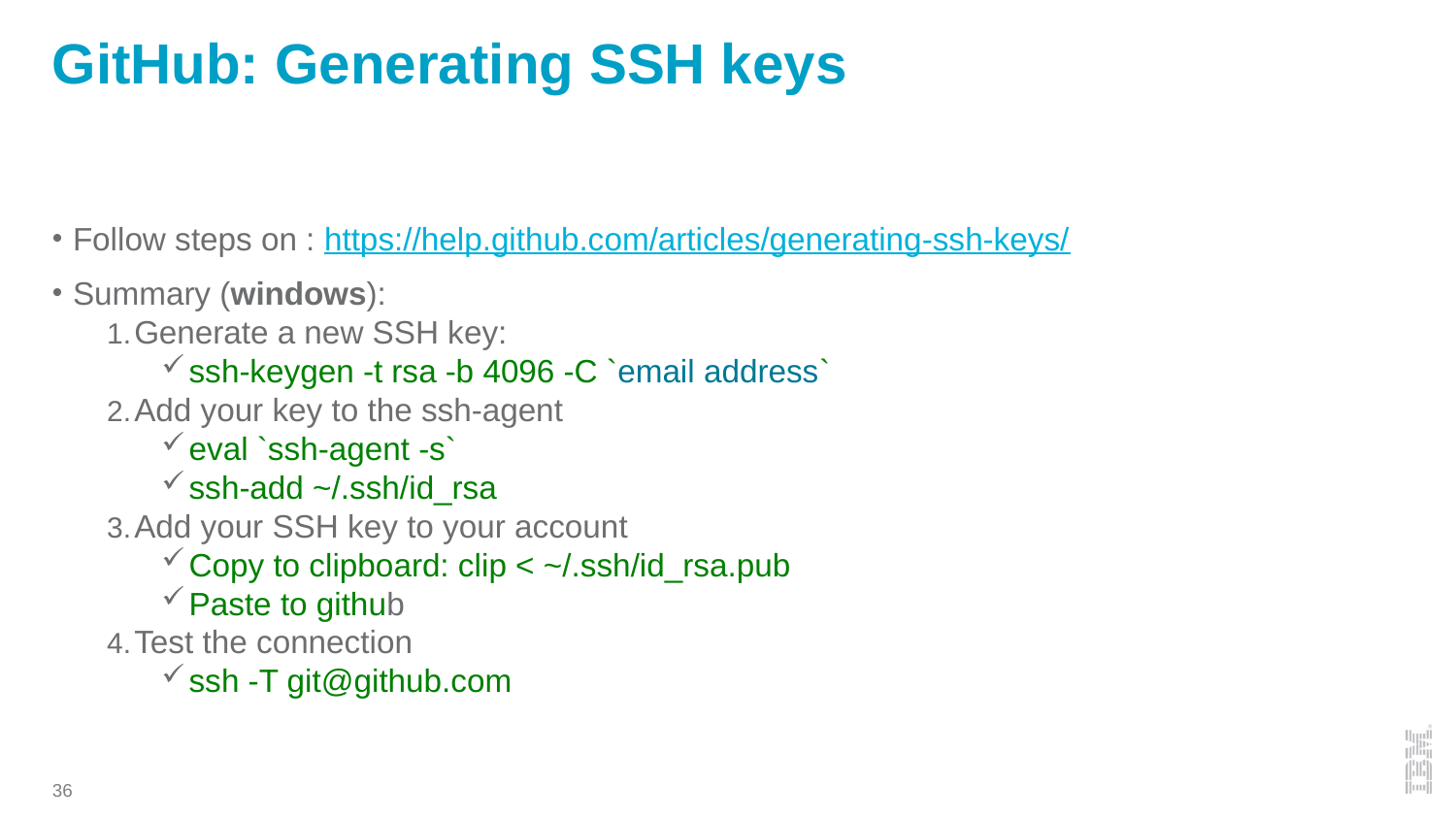

# GitHub: Generating SSH keys
Follow steps on : https://help.github.com/articles/generating-ssh-keys/
Summary (windows):
Generate a new SSH key:
ssh-keygen -t rsa -b 4096 -C `email address`
Add your key to the ssh-agent
eval `ssh-agent -s`
ssh-add ~/.ssh/id_rsa
Add your SSH key to your account
Copy to clipboard: clip < ~/.ssh/id_rsa.pub
Paste to github
Test the connection
ssh -T git@github.com
36